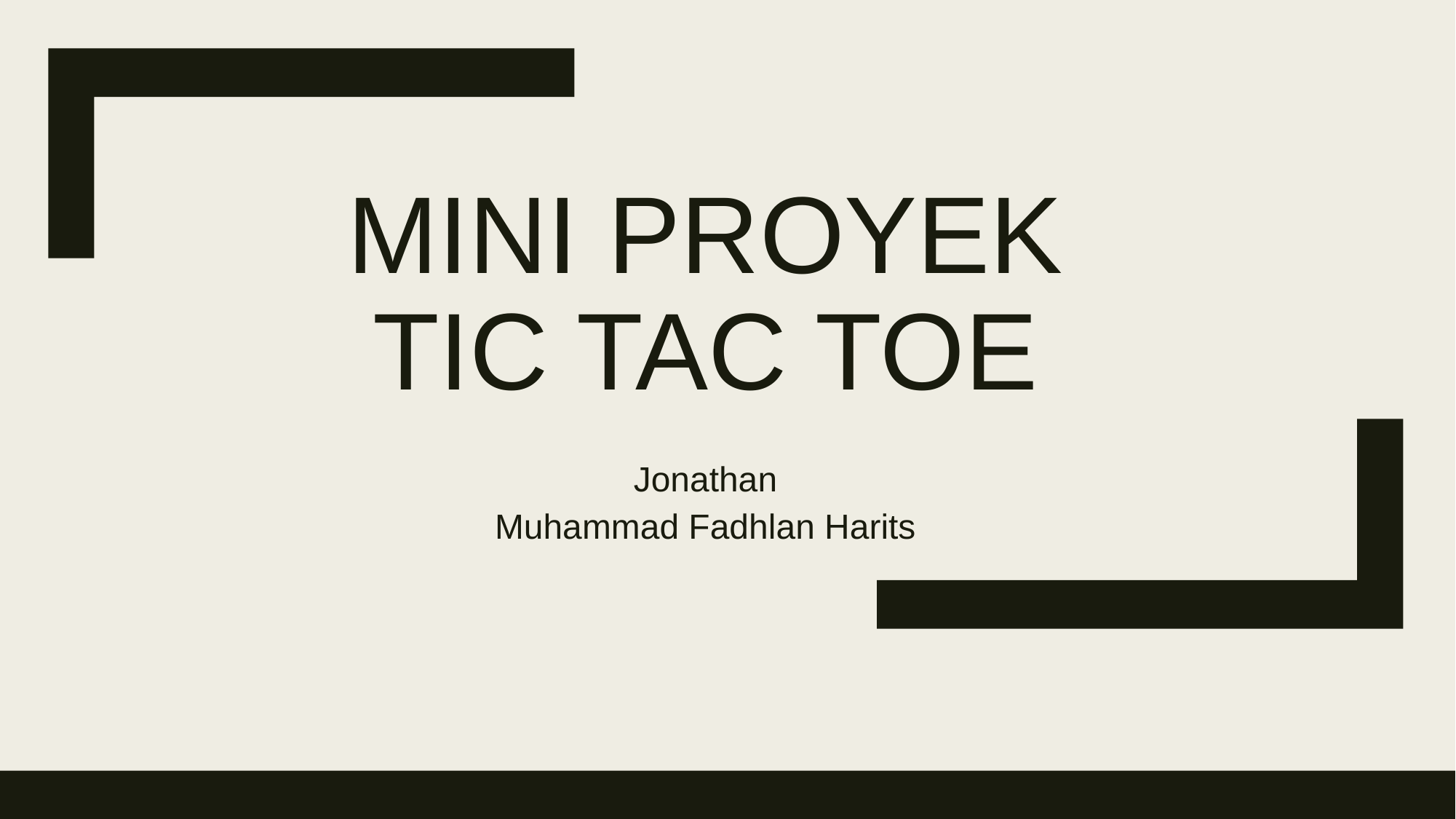

# Mini Proyek Tic tac toe

Jonathan
Muhammad Fadhlan Harits